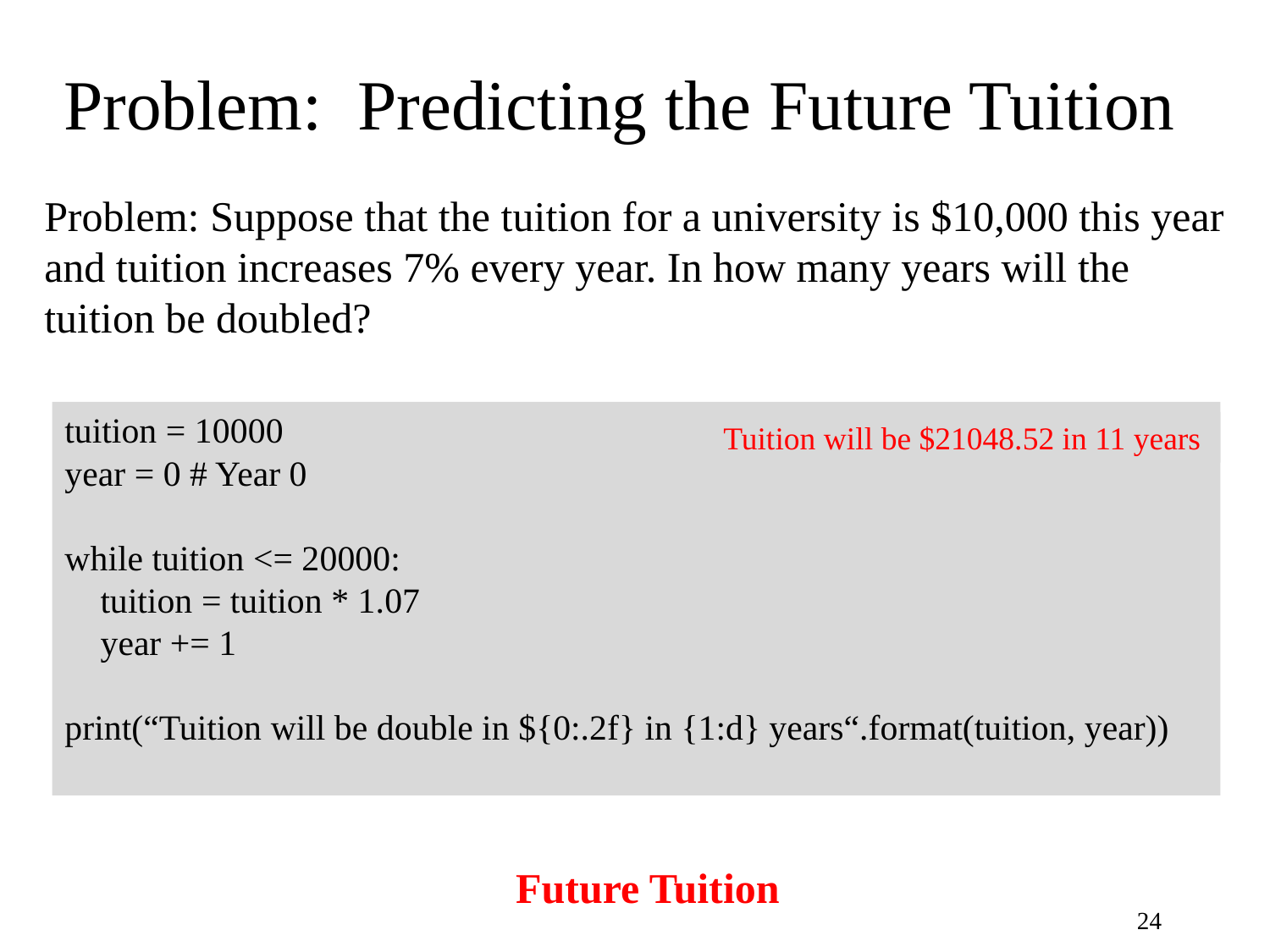

# Problem:  Predicting the Future Tuition
Problem: Suppose that the tuition for a university is $10,000 this year and tuition increases 7% every year. In how many years will the tuition be doubled?

tuition = 10000
year = 0 # Year 0

while tuition <= 20000:
    tuition = tuition * 1.07
    year += 1

print(“Tuition will be double in ${0:.2f} in {1:d} years“.format(tuition, year))

Tuition will be $21048.52 in 11 years
Future Tuition
24